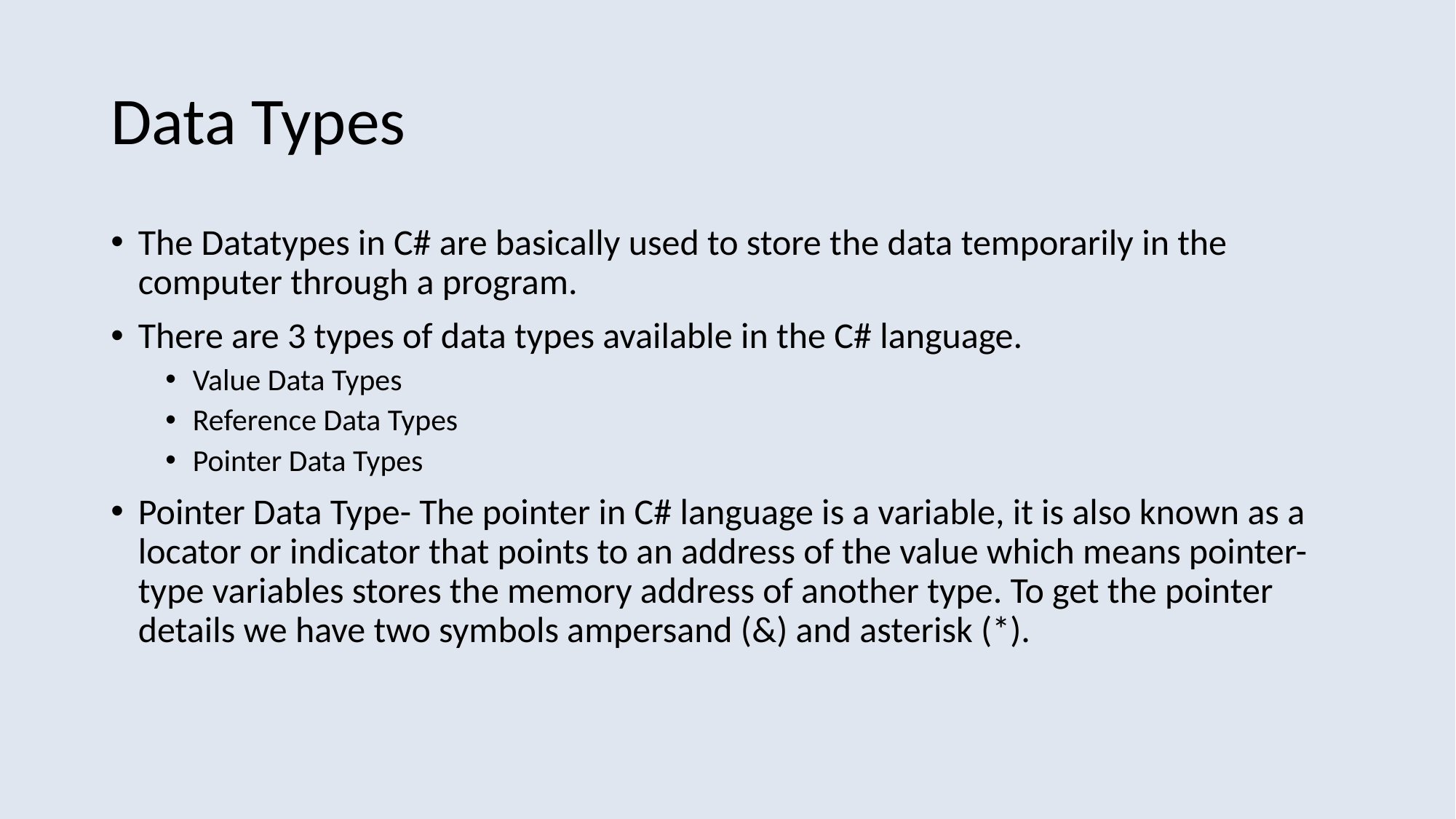

# Data Types
The Datatypes in C# are basically used to store the data temporarily in the computer through a program.
There are 3 types of data types available in the C# language.
Value Data Types
Reference Data Types
Pointer Data Types
Pointer Data Type- The pointer in C# language is a variable, it is also known as a locator or indicator that points to an address of the value which means pointer-type variables stores the memory address of another type. To get the pointer details we have two symbols ampersand (&) and asterisk (*).